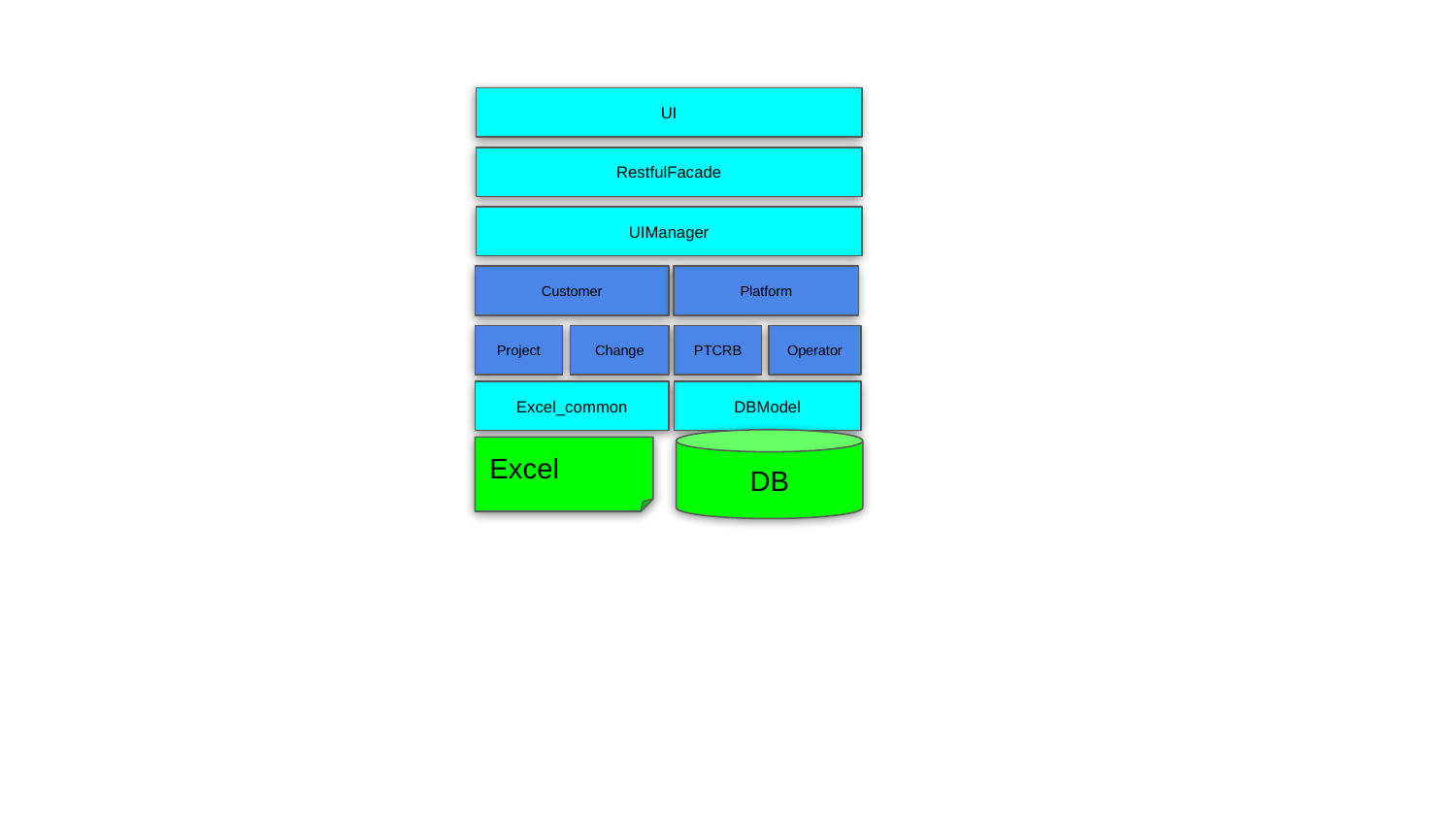

UI
RestfulFacade
UIManager
Customer
Platform
Project
Change
PTCRB
Operator
Excel_common
DBModel
DB
Excel